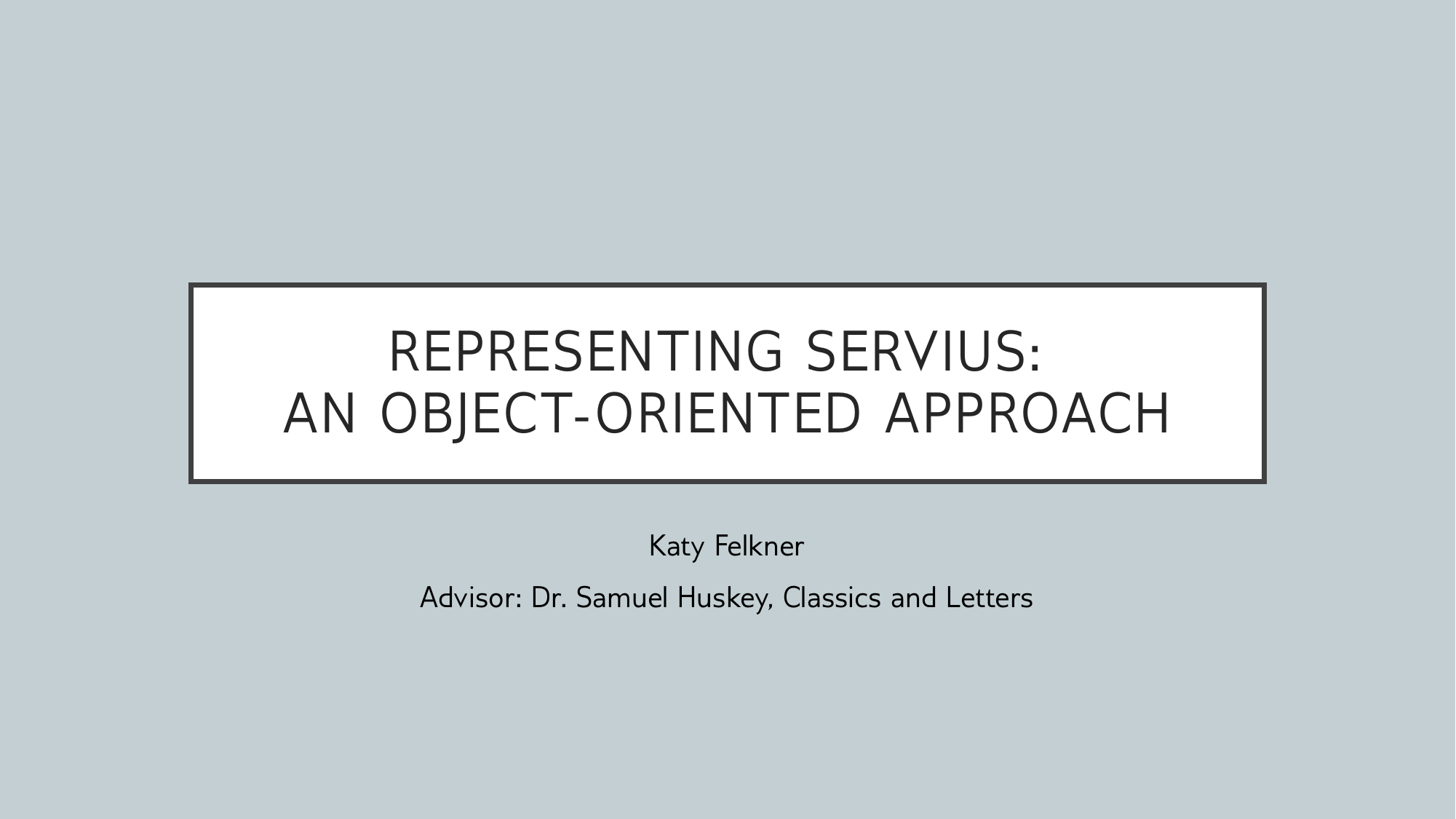

# Representing Servius: An Object-Oriented Approach
Katy Felkner
Advisor: Dr. Samuel Huskey, Classics and Letters